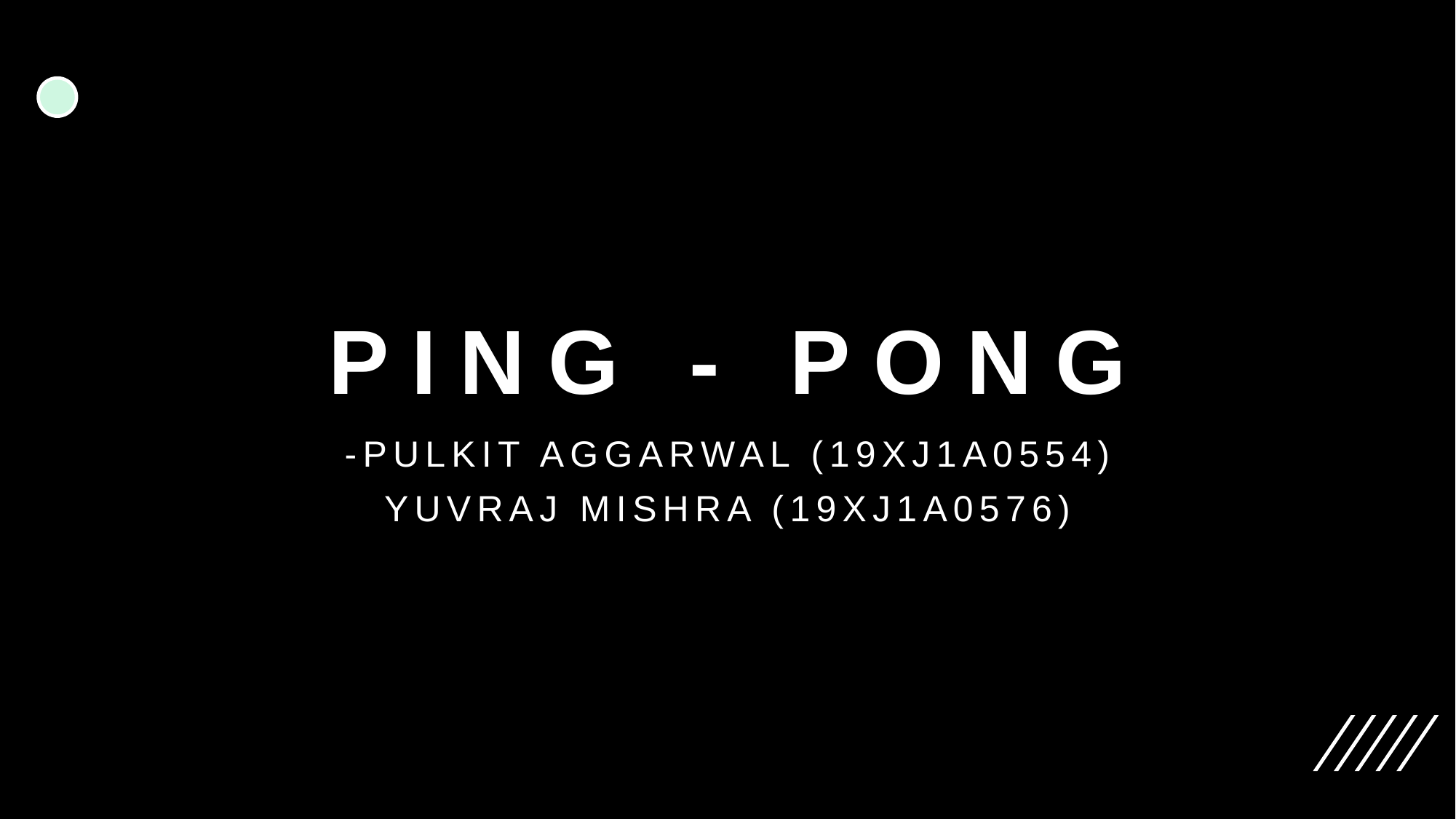

# Ping - pong
-Pulkit Aggarwal (19xj1a0554)
Yuvraj Mishra (19xj1a0576)